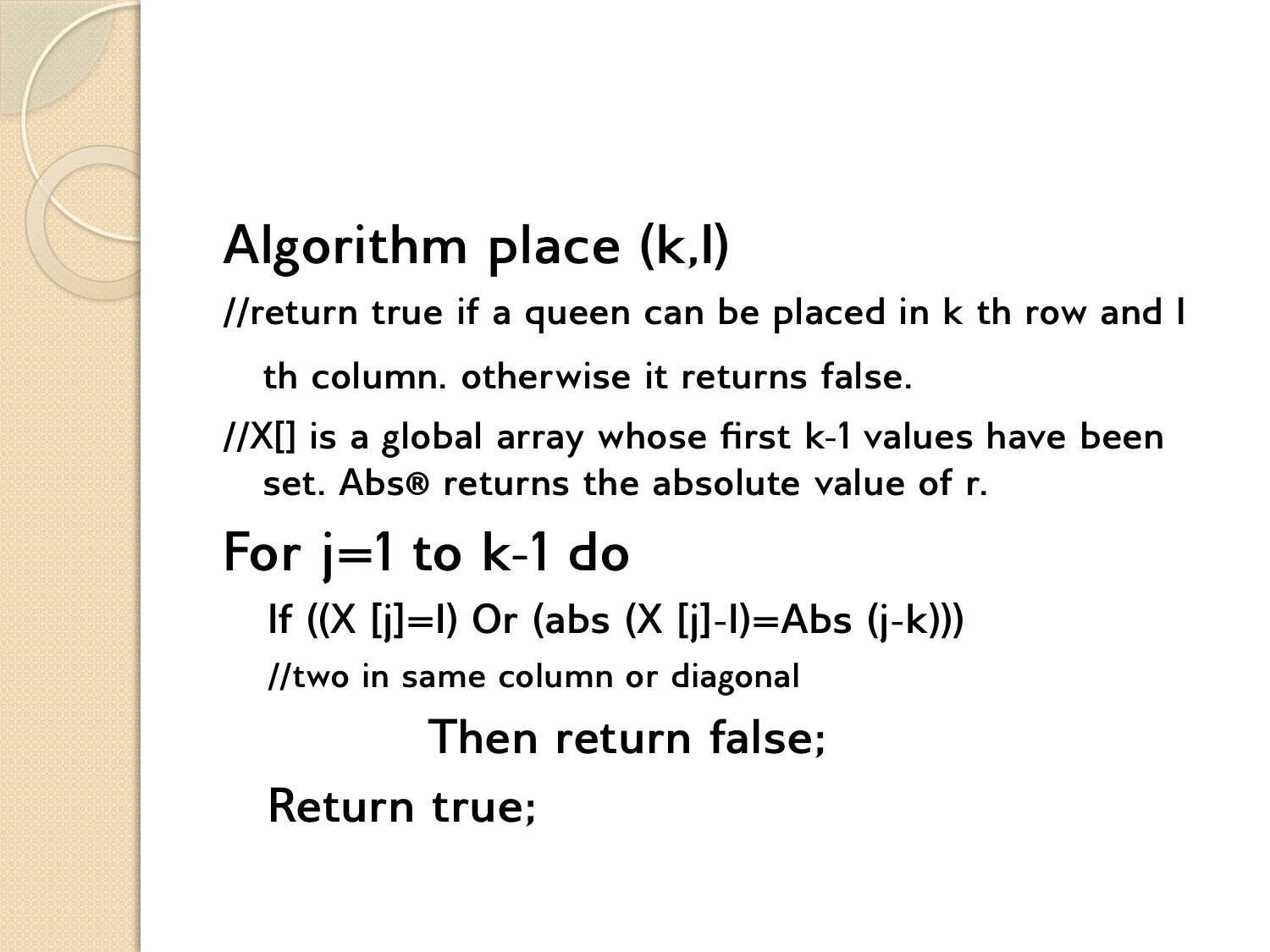

#
Algorithm place (k,I)
//return true if a queen can be placed in k th row and I th column. otherwise it returns false.
//X[] is a global array whose first k-1 values have been set. Abs® returns the absolute value of r.
For j=1 to k-1 do
If ((X [j]=I) Or (abs (X [j]-I)=Abs (j-k)))
//two in same column or diagonal
		Then return false;
Return true;